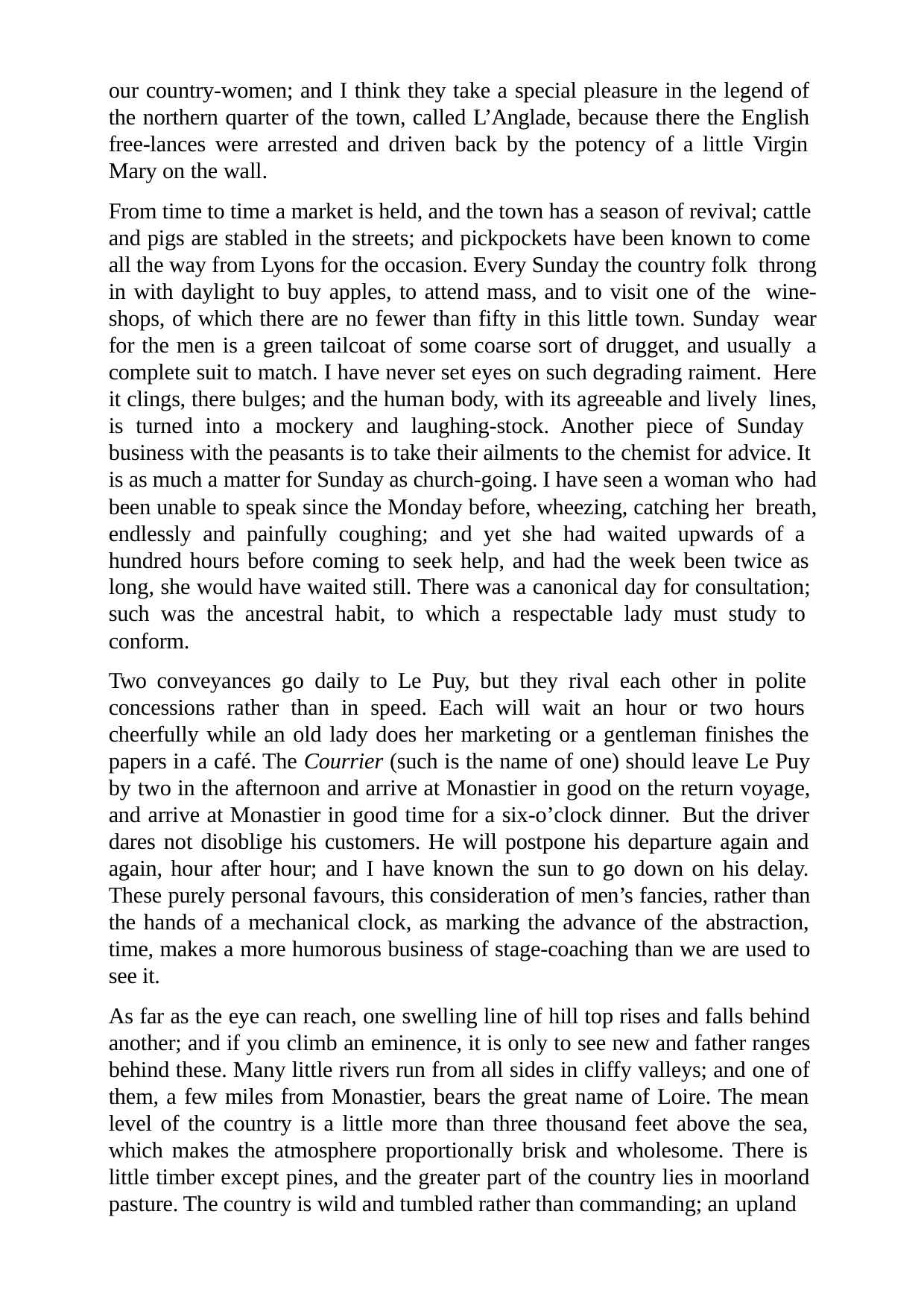

our country-women; and I think they take a special pleasure in the legend of  the northern quarter of the town, called L’Anglade, because there the English  free-lances were arrested and driven back by the potency of a little Virgin  Mary on the wall.
From time to time a market is held, and the town has a season of revival; cattle  and pigs are stabled in the streets; and pickpockets have been known to come  all the way from Lyons for the occasion. Every Sunday the country folk  throng in with daylight to buy apples, to attend mass, and to visit one of the  wine-shops, of which there are no fewer than fifty in this little town. Sunday  wear for the men is a green tailcoat of some coarse sort of drugget, and usually  a complete suit to match. I have never set eyes on such degrading raiment.  Here it clings, there bulges; and the human body, with its agreeable and lively  lines, is turned into a mockery and laughing-stock. Another piece of Sunday  business with the peasants is to take their ailments to the chemist for advice. It  is as much a matter for Sunday as church-going. I have seen a woman who  had been unable to speak since the Monday before, wheezing, catching her  breath, endlessly and painfully coughing; and yet she had waited upwards of a  hundred hours before coming to seek help, and had the week been twice as  long, she would have waited still. There was a canonical day for consultation;  such was the ancestral habit, to which a respectable lady must study to  conform.
Two conveyances go daily to Le Puy, but they rival each other in polite  concessions rather than in speed. Each will wait an hour or two hours  cheerfully while an old lady does her marketing or a gentleman finishes the  papers in a café. The Courrier (such is the name of one) should leave Le Puy  by two in the afternoon and arrive at Monastier in good on the return voyage,  and arrive at Monastier in good time for a six-o’clock dinner. But the driver  dares not disoblige his customers. He will postpone his departure again and  again, hour after hour; and I have known the sun to go down on his delay.  These purely personal favours, this consideration of men’s fancies, rather than  the hands of a mechanical clock, as marking the advance of the abstraction,  time, makes a more humorous business of stage-coaching than we are used to  see it.
As far as the eye can reach, one swelling line of hill top rises and falls behind  another; and if you climb an eminence, it is only to see new and father ranges  behind these. Many little rivers run from all sides in cliffy valleys; and one of  them, a few miles from Monastier, bears the great name of Loire. The mean  level of the country is a little more than three thousand feet above the sea,  which makes the atmosphere proportionally brisk and wholesome. There is  little timber except pines, and the greater part of the country lies in moorland  pasture. The country is wild and tumbled rather than commanding; an upland